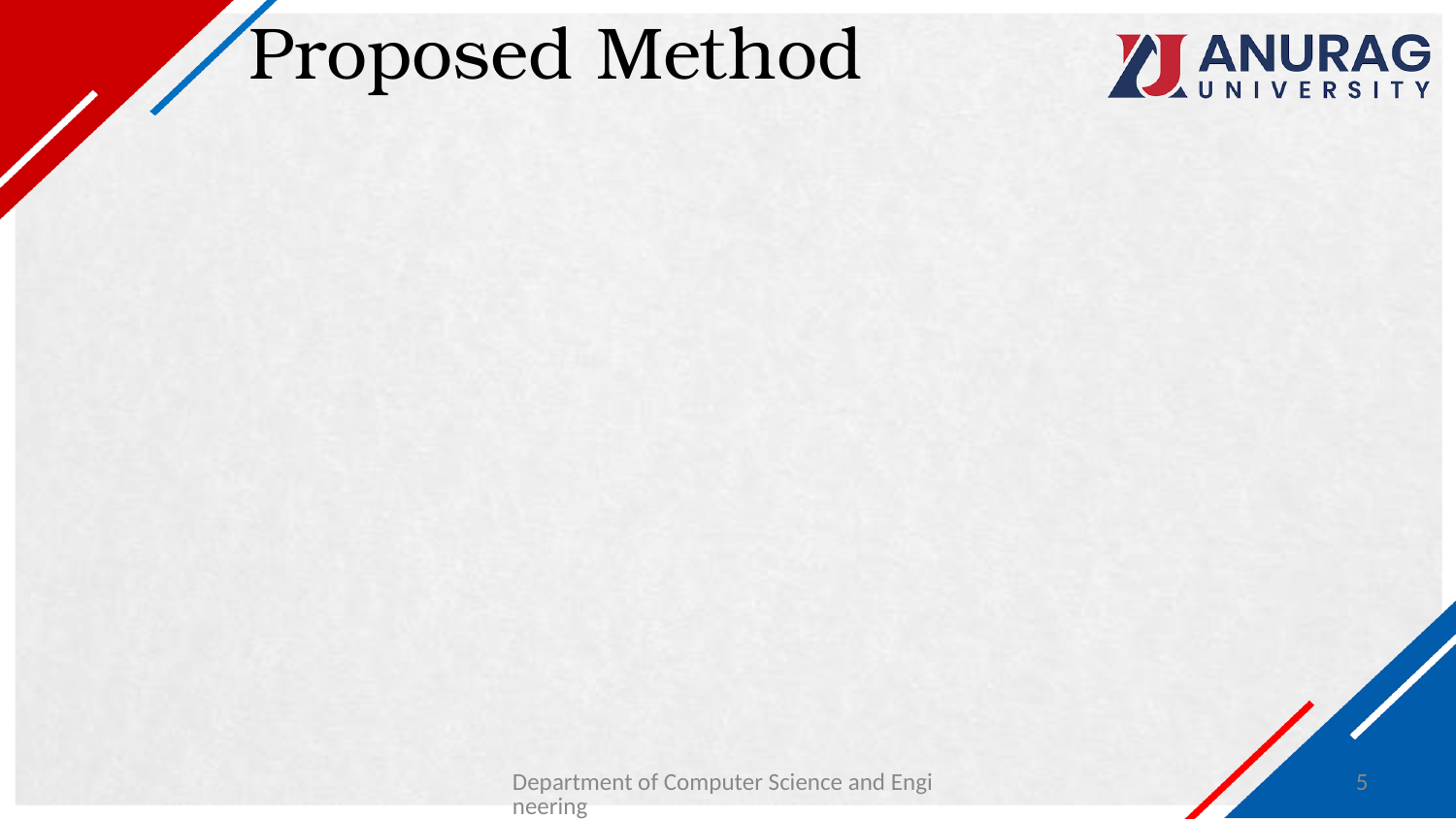

# Proposed Method

Department of Computer Science and Engineering
5